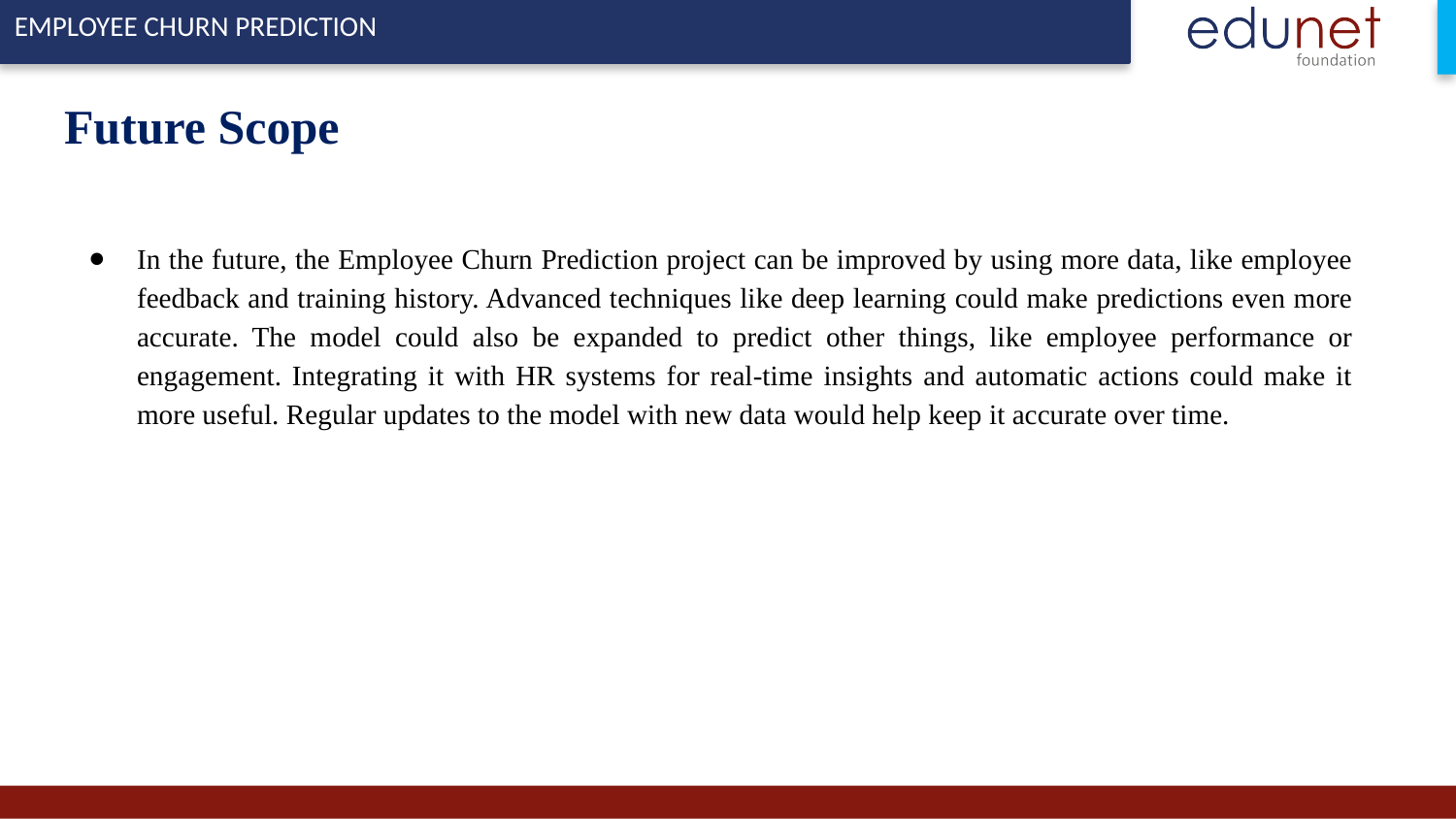

# Future Scope
In the future, the Employee Churn Prediction project can be improved by using more data, like employee feedback and training history. Advanced techniques like deep learning could make predictions even more accurate. The model could also be expanded to predict other things, like employee performance or engagement. Integrating it with HR systems for real-time insights and automatic actions could make it more useful. Regular updates to the model with new data would help keep it accurate over time.